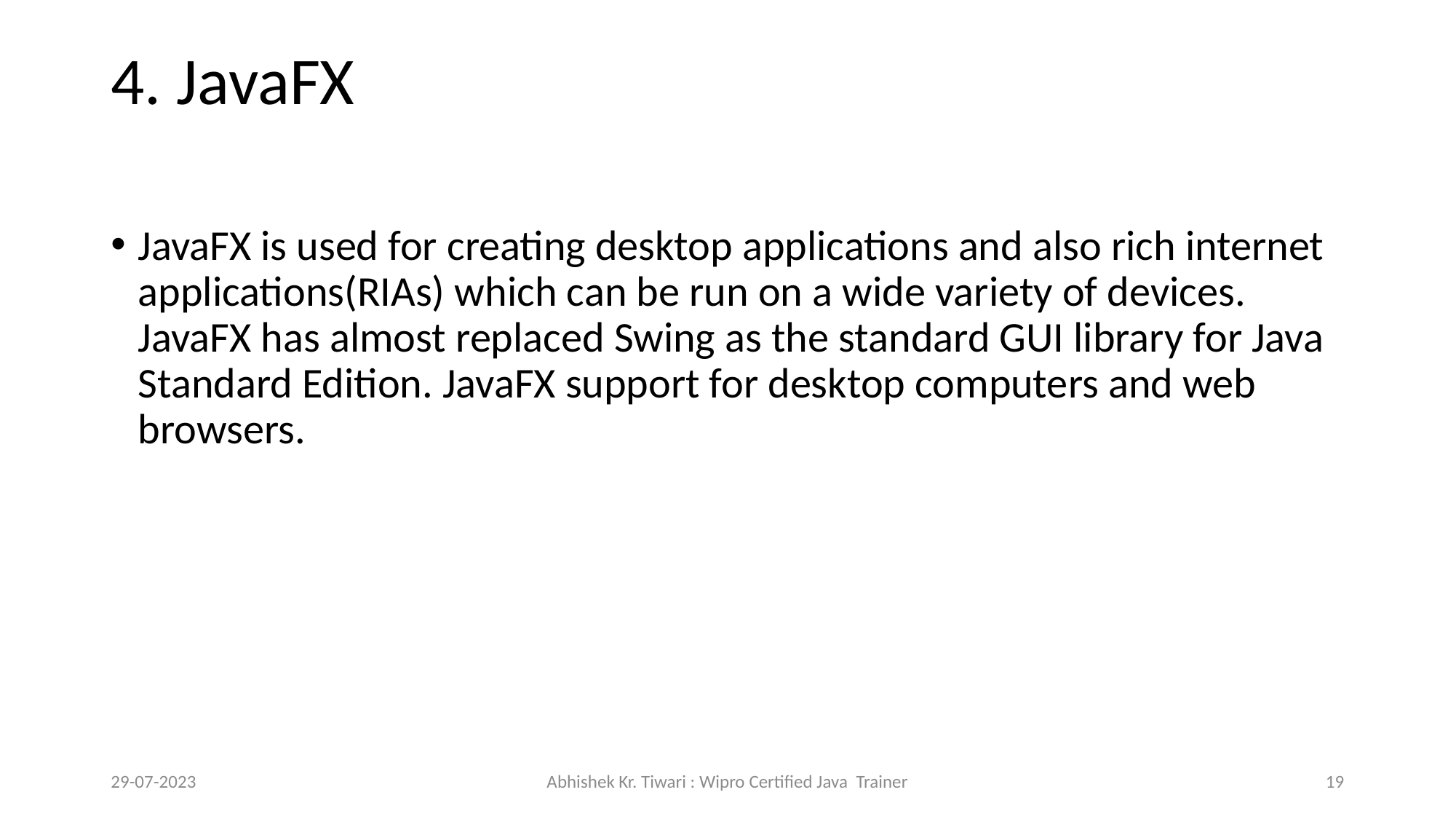

# 4. JavaFX
JavaFX is used for creating desktop applications and also rich internet applications(RIAs) which can be run on a wide variety of devices. JavaFX has almost replaced Swing as the standard GUI library for Java Standard Edition. JavaFX support for desktop computers and web browsers.

29-07-2023
Abhishek Kr. Tiwari : Wipro Certified Java  Trainer
19